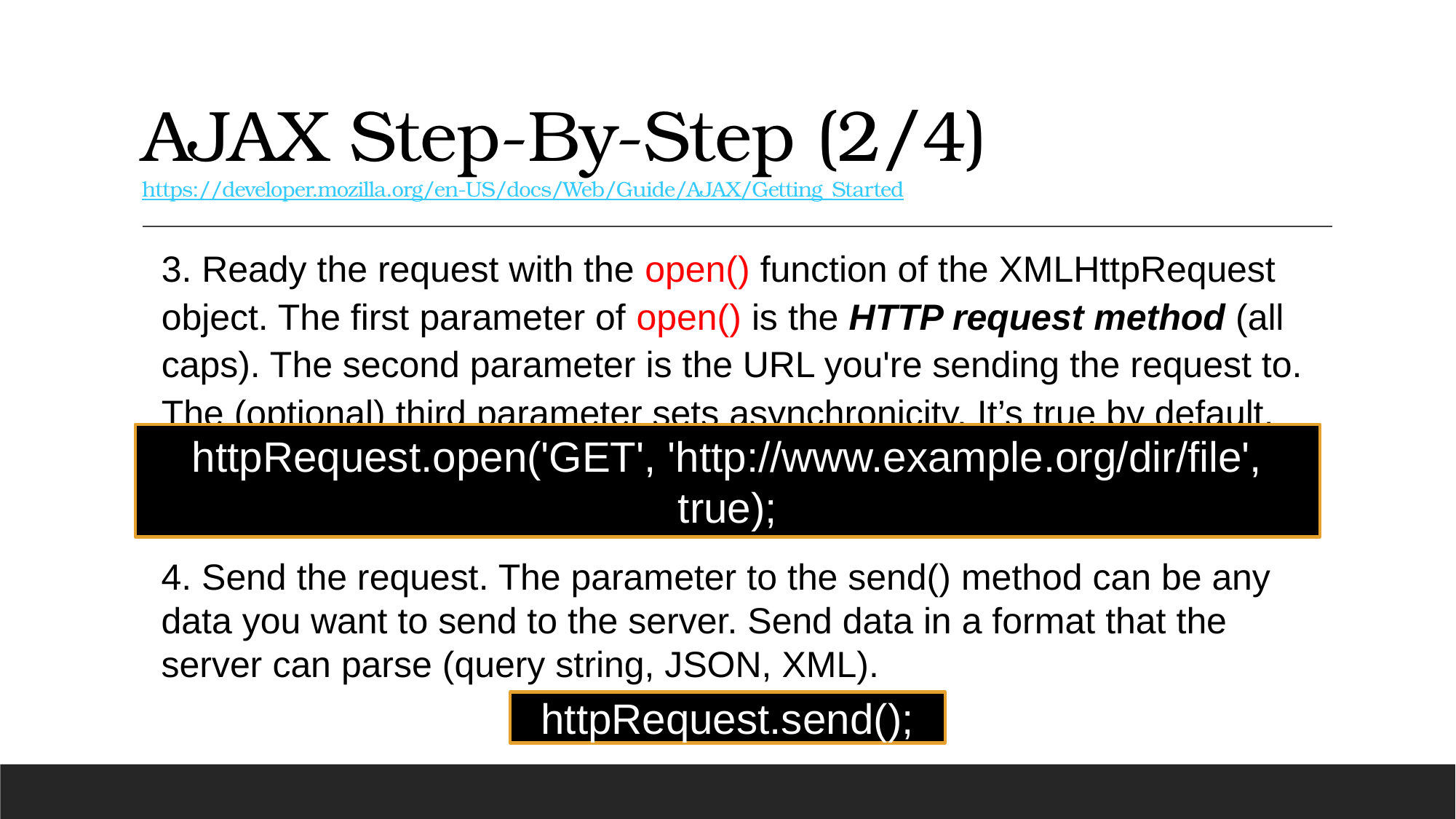

# AJAX Step-By-Step (2/4) https://developer.mozilla.org/en-US/docs/Web/Guide/AJAX/Getting_Started
3. Ready the request with the open() function of the XMLHttpRequest object. The first parameter of open() is the HTTP request method (all caps). The second parameter is the URL you're sending the request to. The (optional) third parameter sets asynchronicity. It’s true by default.
httpRequest.open('GET', 'http://www.example.org/dir/file', true);
4. Send the request. The parameter to the send() method can be any data you want to send to the server. Send data in a format that the server can parse (query string, JSON, XML).
httpRequest.send();